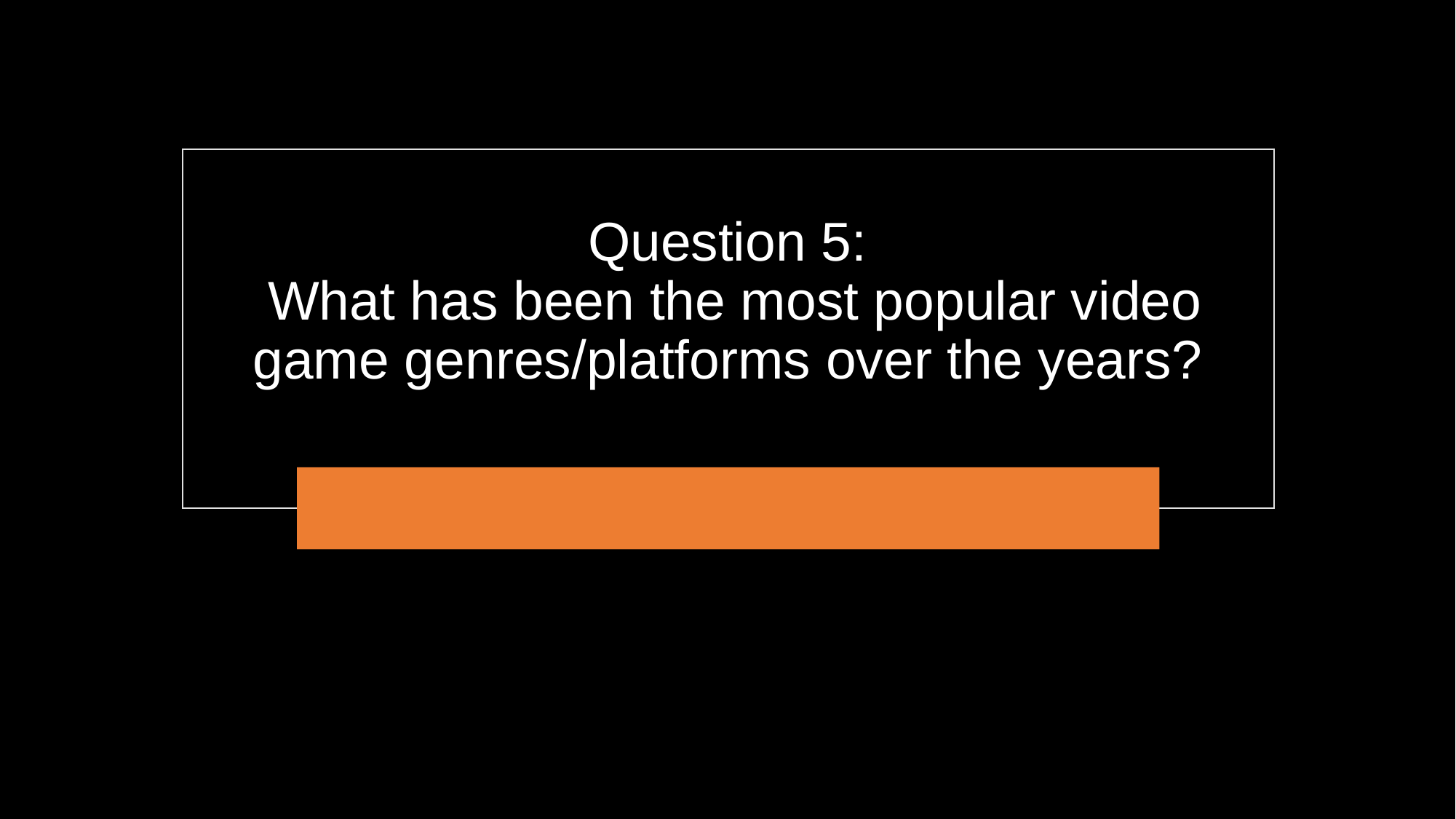

# Question 5: What has been the most popular video game genres/platforms over the years?